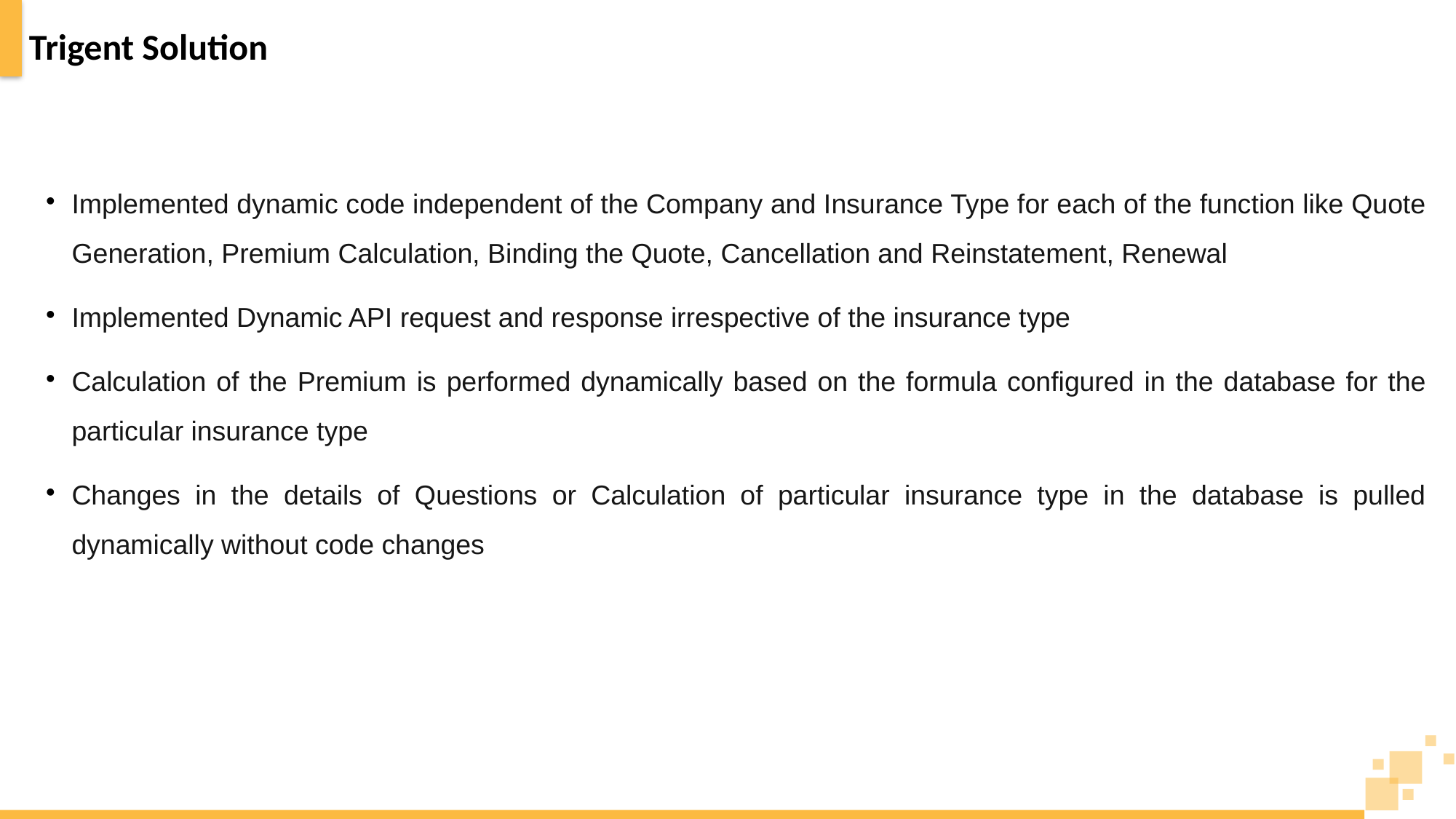

# Trigent Solution

Implemented dynamic code independent of the Company and Insurance Type for each of the function like Quote Generation, Premium Calculation, Binding the Quote, Cancellation and Reinstatement, Renewal
Implemented Dynamic API request and response irrespective of the insurance type
Calculation of the Premium is performed dynamically based on the formula configured in the database for the particular insurance type
Changes in the details of Questions or Calculation of particular insurance type in the database is pulled dynamically without code changes